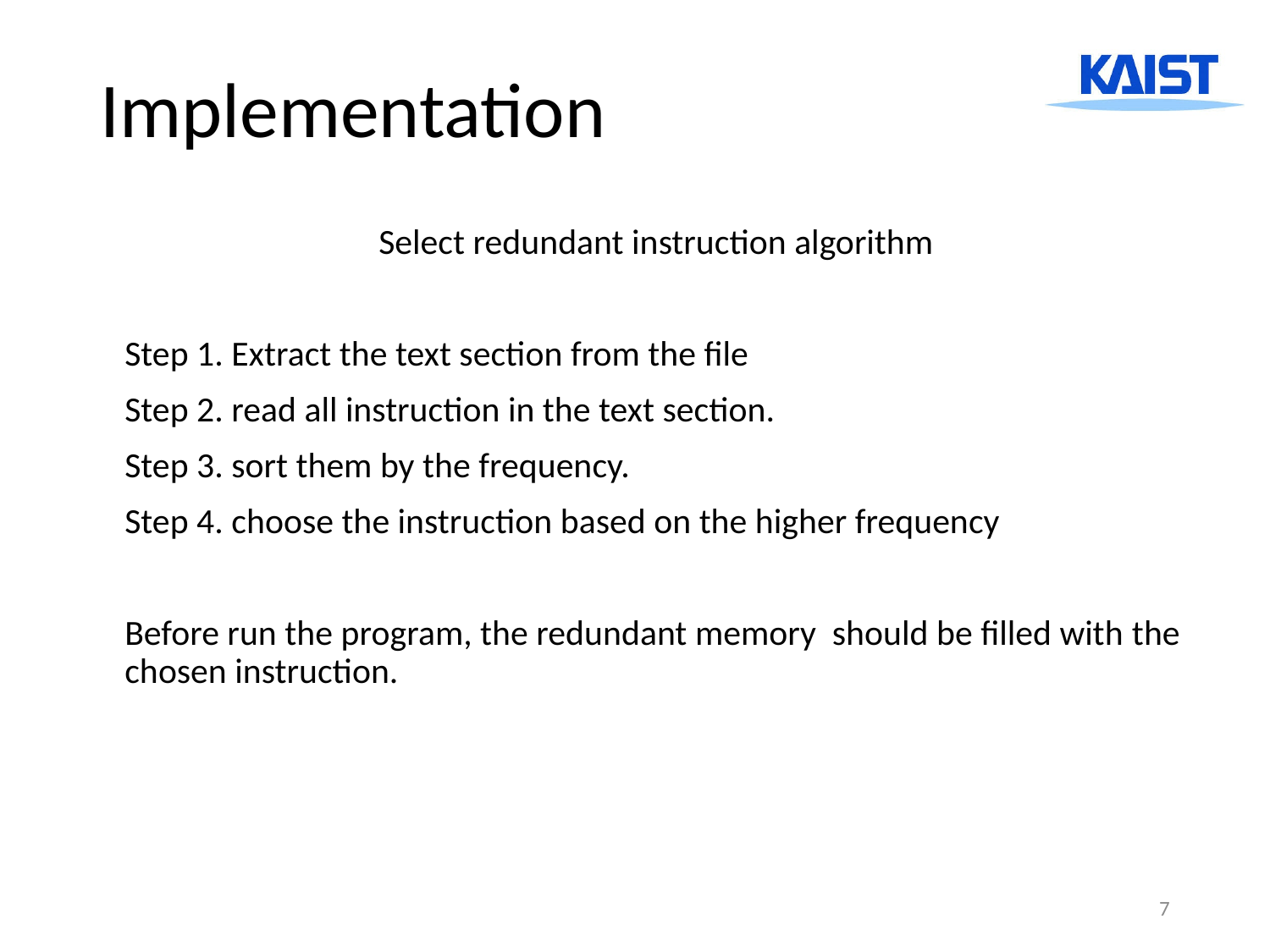

# Implementation

		Select redundant instruction algorithm

Step 1. Extract the text section from the file
Step 2. read all instruction in the text section.
Step 3. sort them by the frequency.
Step 4. choose the instruction based on the higher frequency

Before run the program, the redundant memory  should be filled with the chosen instruction.

7